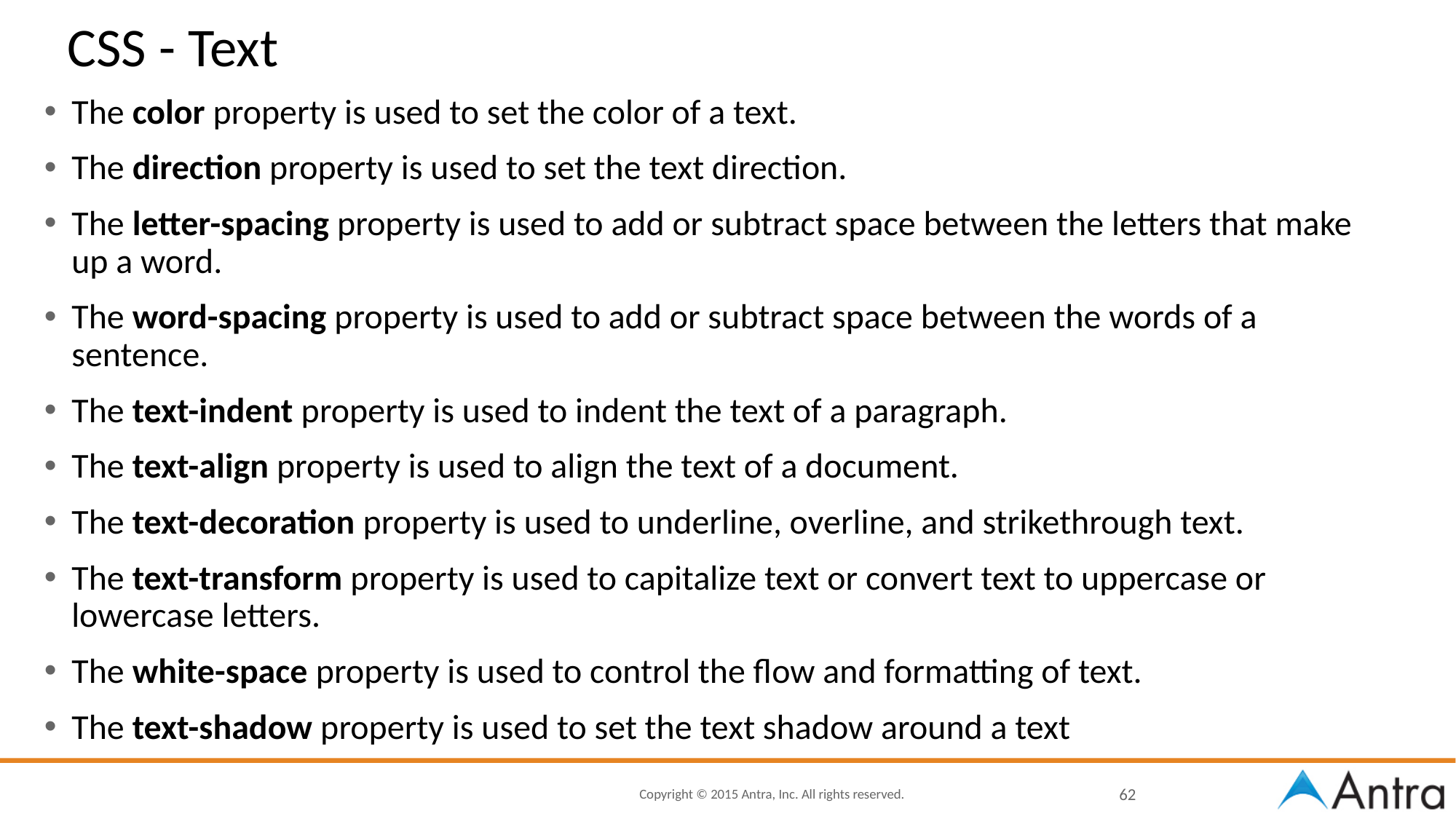

# CSS - Text
The color property is used to set the color of a text.
The direction property is used to set the text direction.
The letter-spacing property is used to add or subtract space between the letters that make up a word.
The word-spacing property is used to add or subtract space between the words of a sentence.
The text-indent property is used to indent the text of a paragraph.
The text-align property is used to align the text of a document.
The text-decoration property is used to underline, overline, and strikethrough text.
The text-transform property is used to capitalize text or convert text to uppercase or lowercase letters.
The white-space property is used to control the flow and formatting of text.
The text-shadow property is used to set the text shadow around a text
62